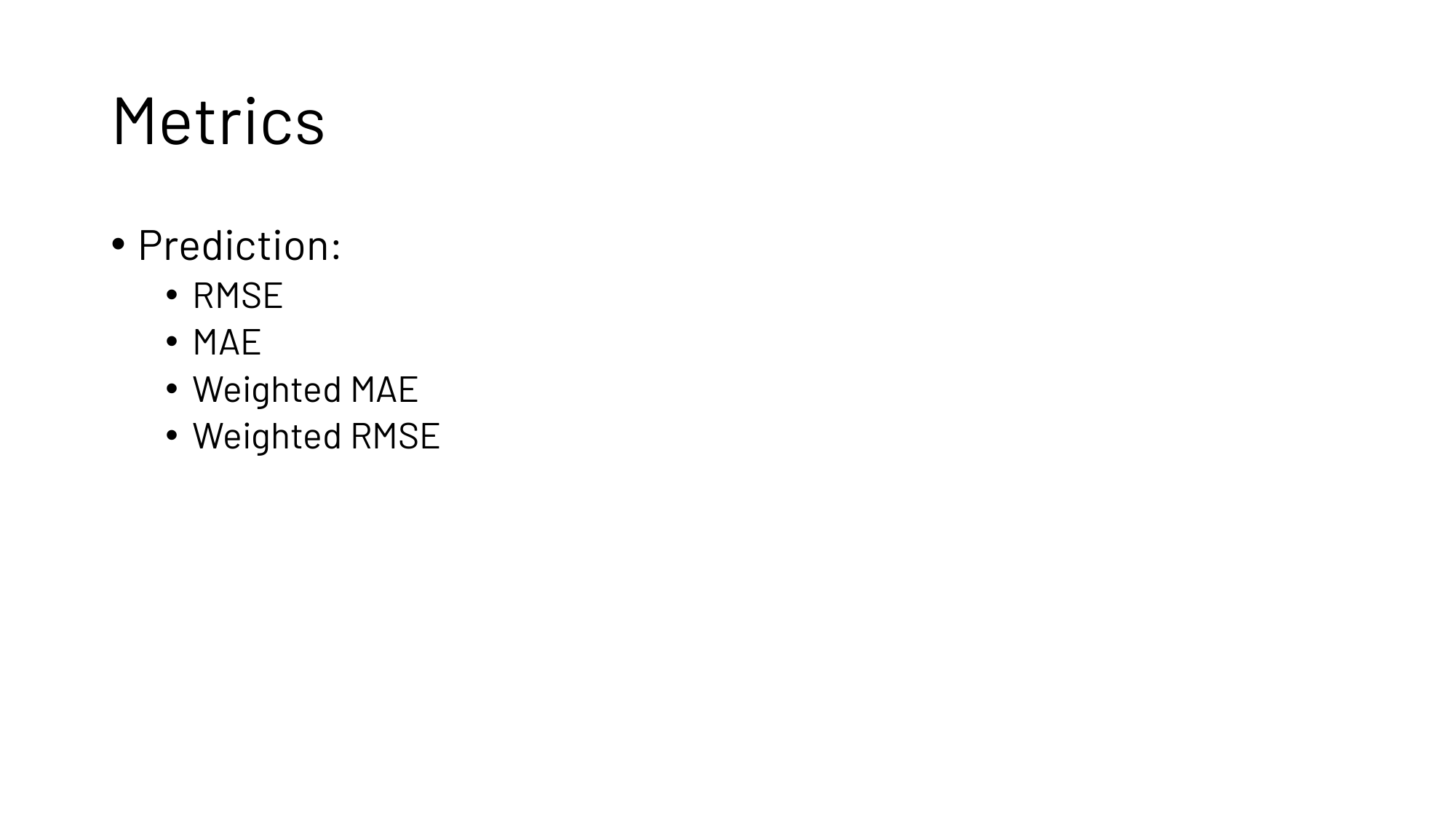

# Metrics
Prediction:
RMSE
MAE
Weighted MAE
Weighted RMSE